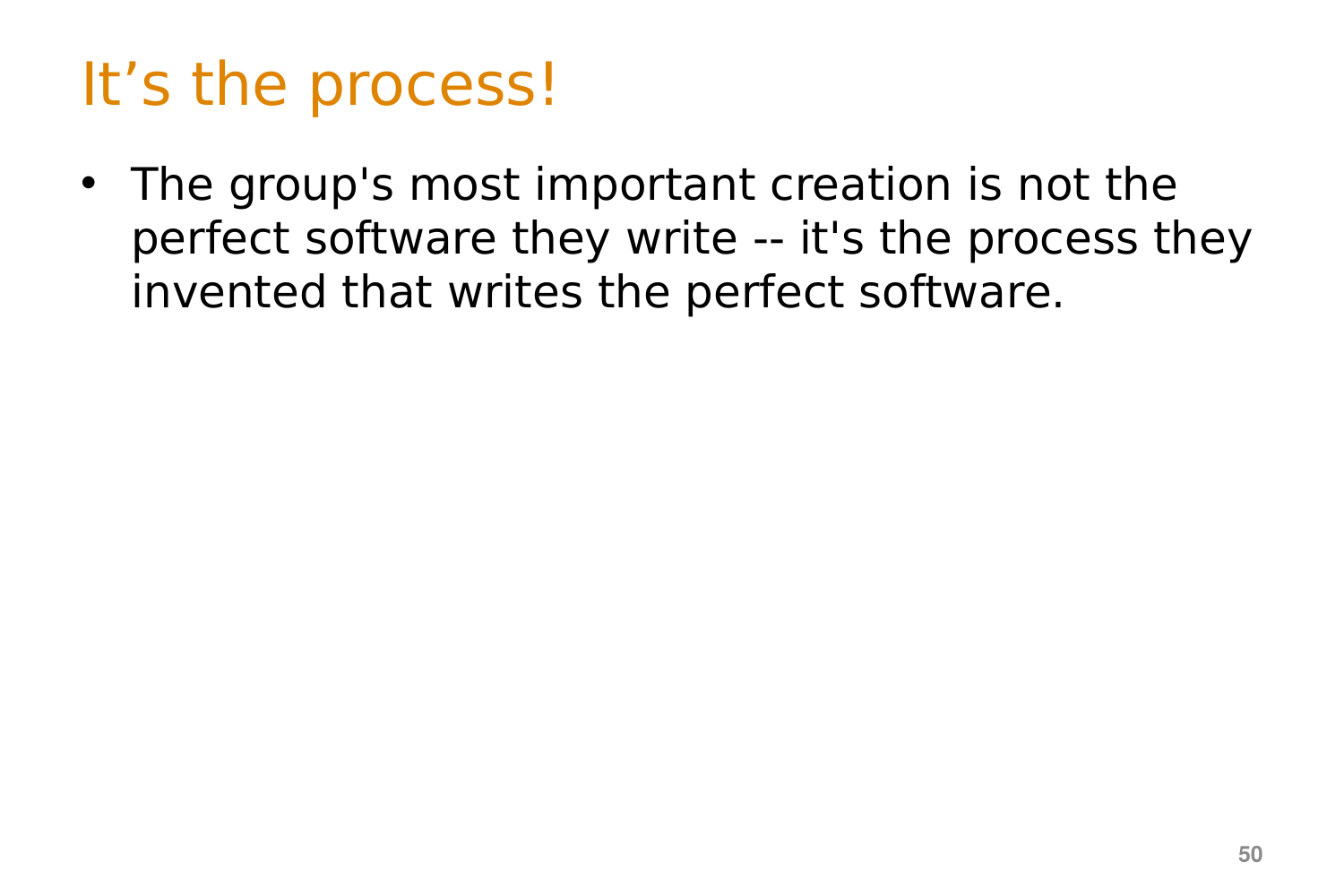

# It’s the process!
The group's most important creation is not the perfect software they write -- it's the process they invented that writes the perfect software.
50